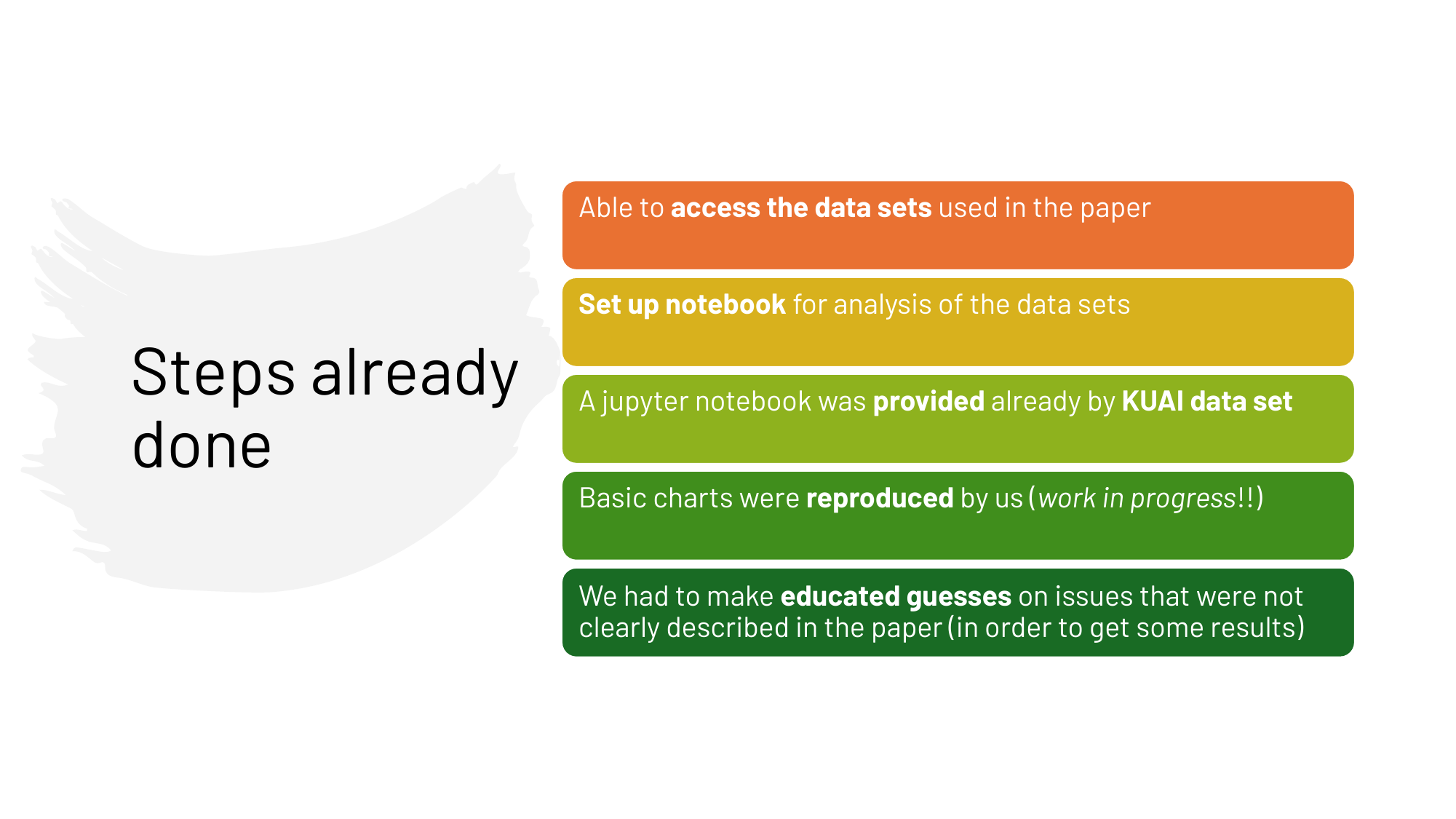

# Steps already done
Able to access the data sets used in the paper
Set up notebook for analysis of the data sets
A jupyter notebook was provided already by KUAI data set
Basic charts were reproduced by us (work in progress!!)
We had to make educated guesses on issues that were not clearly described in the paper (in order to get some results)